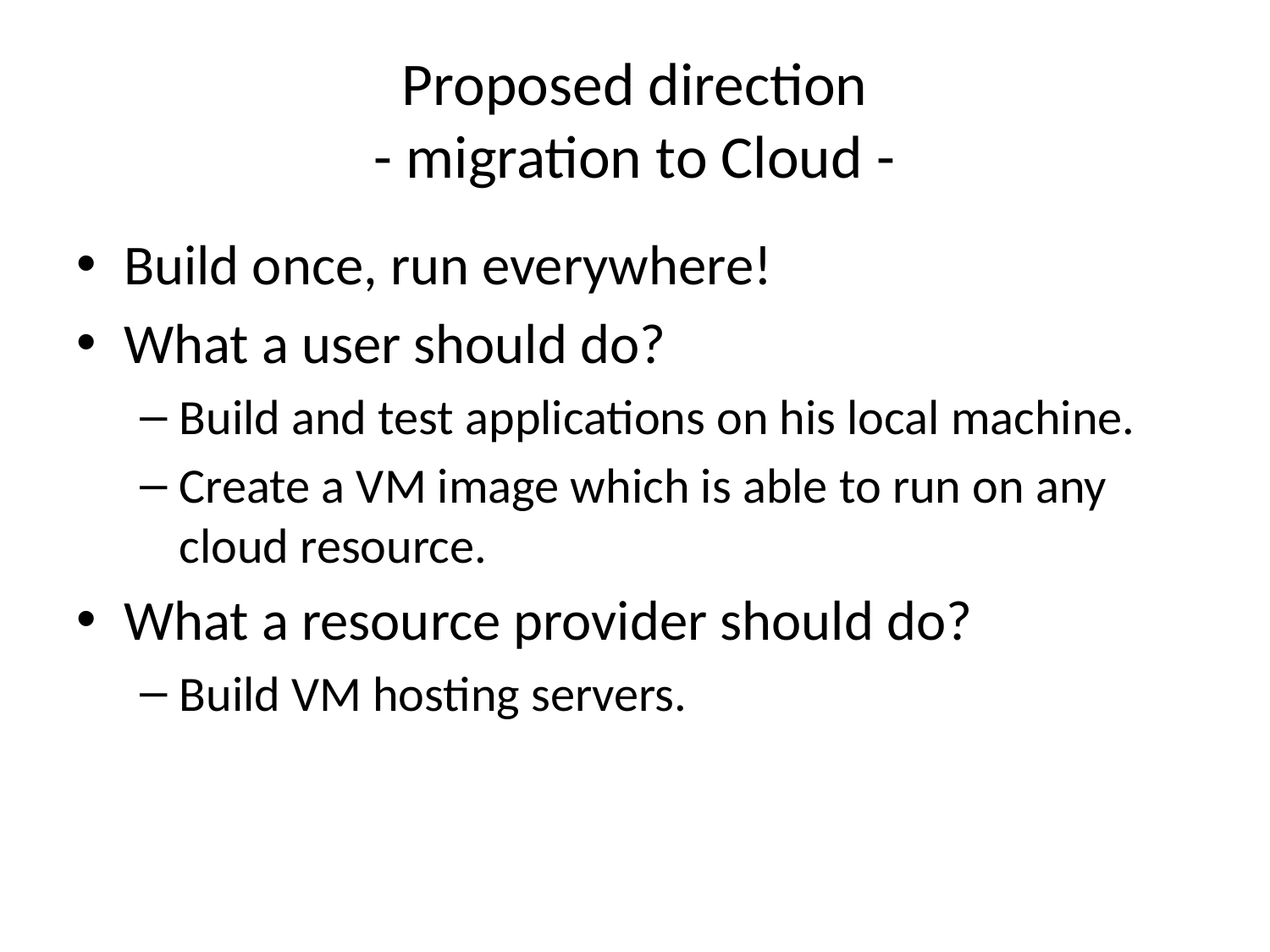

# Proposed direction - migration to Cloud -
Build once, run everywhere!
What a user should do?
Build and test applications on his local machine.
Create a VM image which is able to run on any cloud resource.
What a resource provider should do?
Build VM hosting servers.